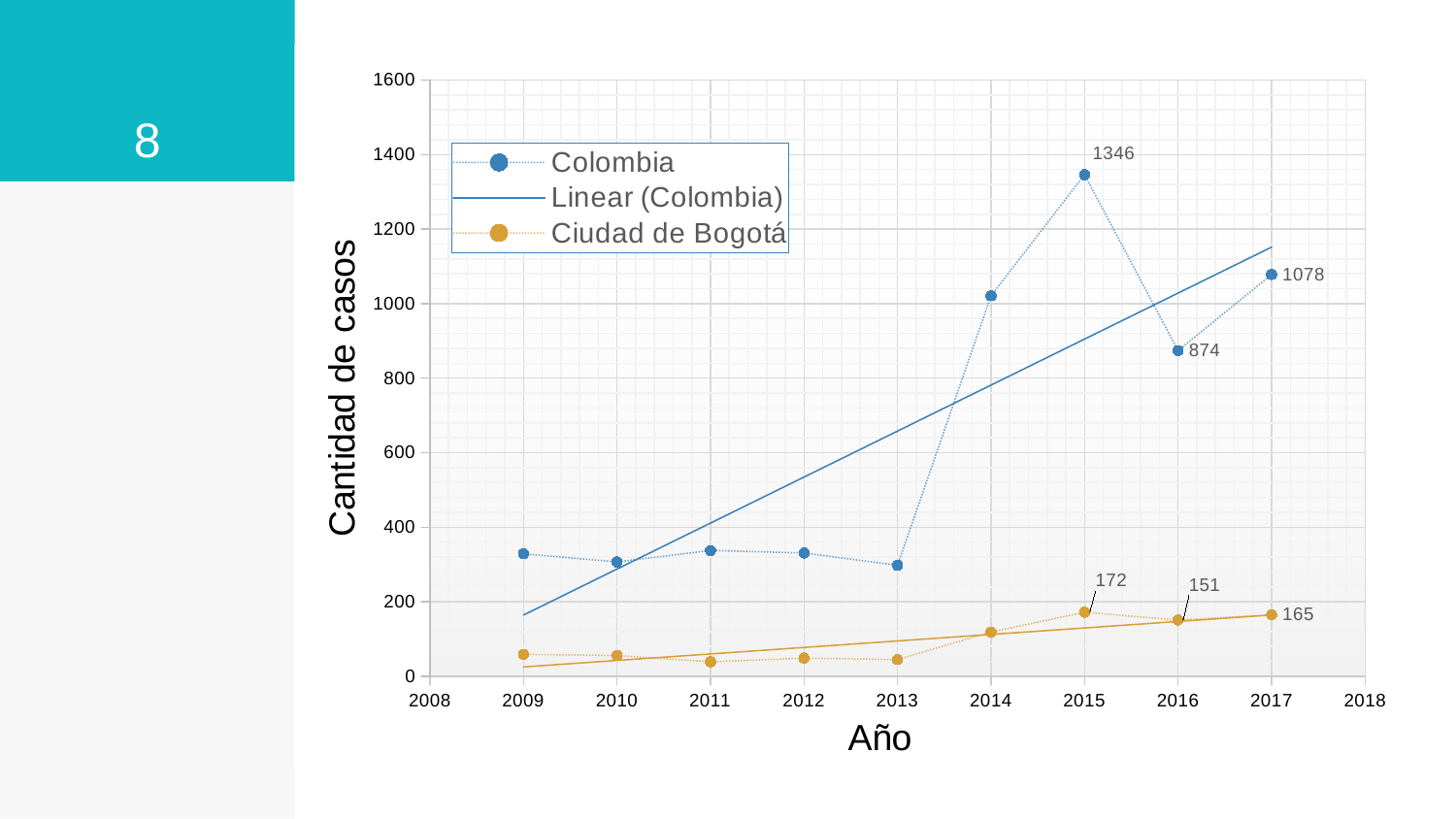

8

### Chart

| Category | Colombia | Ciudad de Bogotá |
|---|---|---|